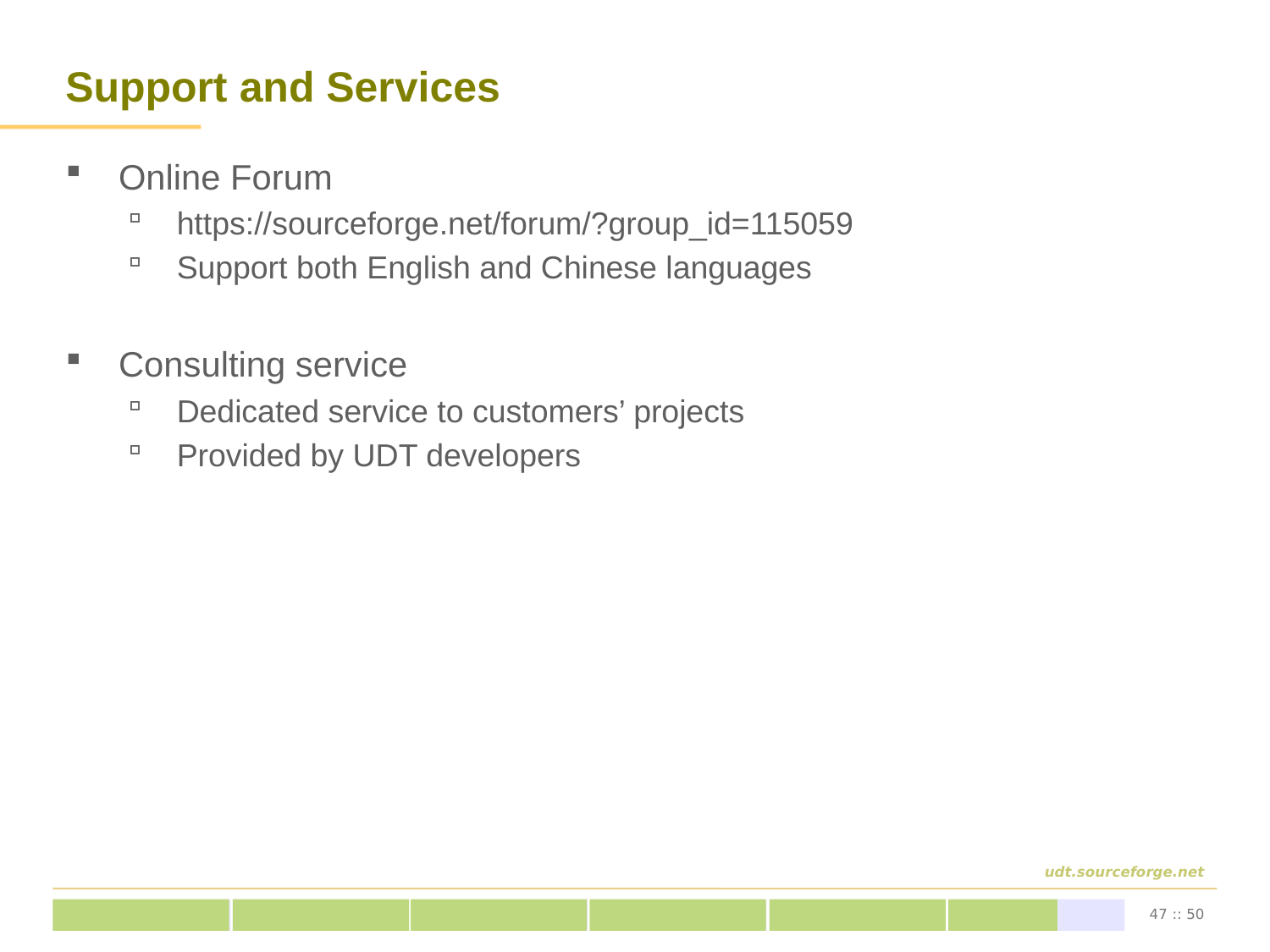

# Support and Services
Online Forum
https://sourceforge.net/forum/?group_id=115059
Support both English and Chinese languages

Consulting service
Dedicated service to customers’ projects
Provided by UDT developers

47 :: 50